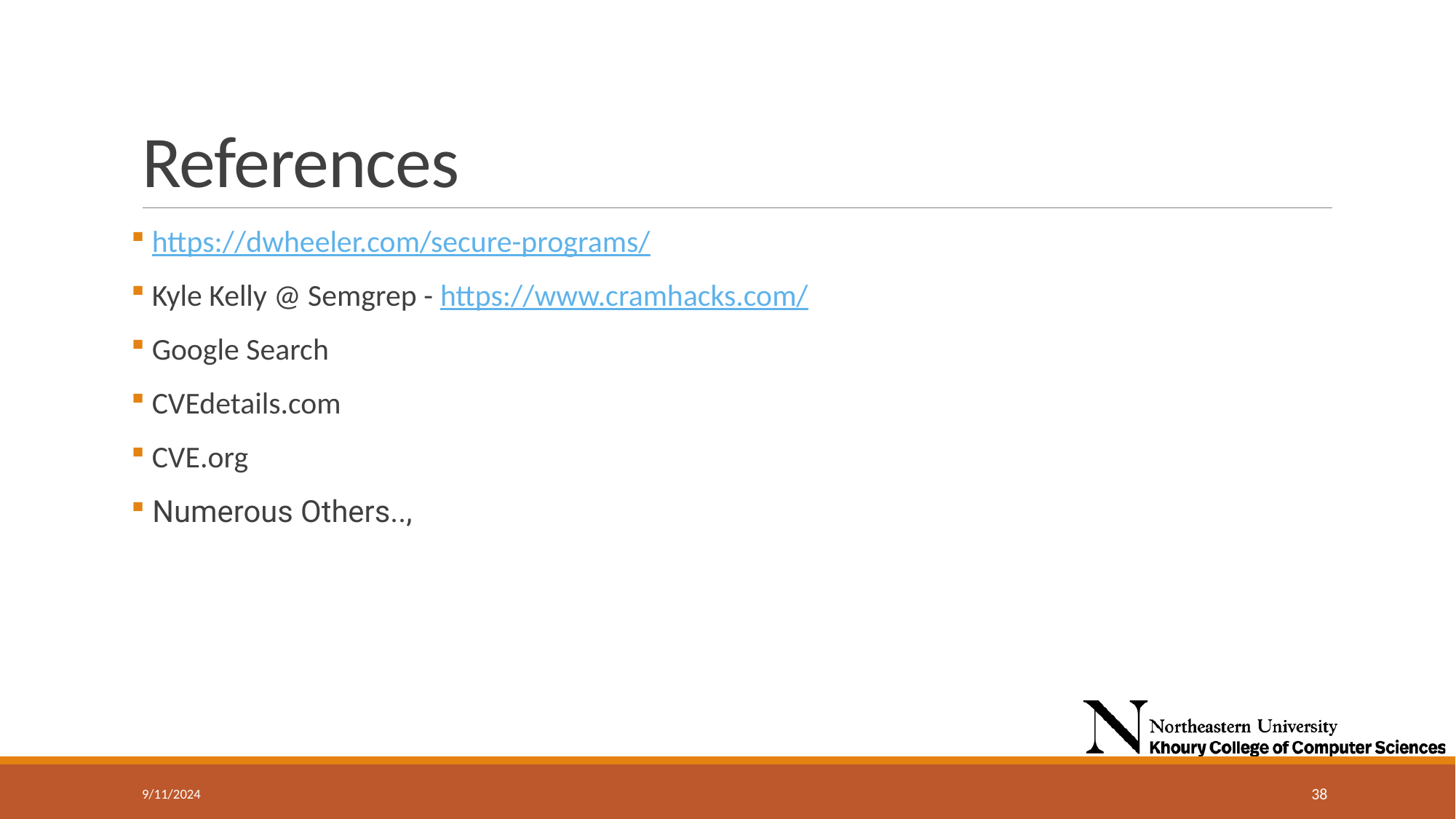

# References
 https://dwheeler.com/secure-programs/
 Kyle Kelly @ Semgrep - https://www.cramhacks.com/
 Google Search
 CVEdetails.com
 CVE.org
 Numerous Others..,

9/11/2024
38